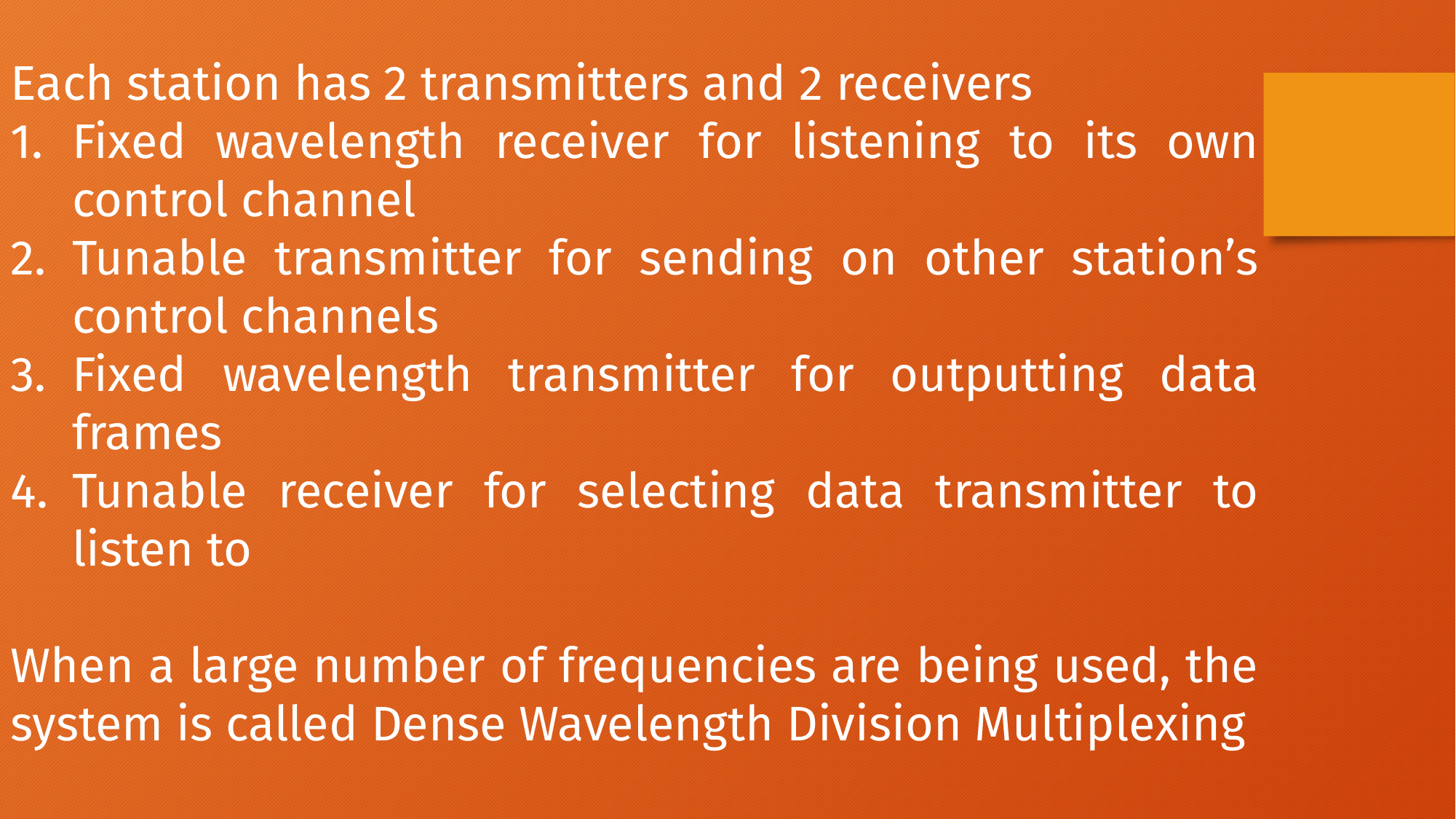

Each station has 2 transmitters and 2 receivers
Fixed wavelength receiver for listening to its own control channel
Tunable transmitter for sending on other station’s control channels
Fixed wavelength transmitter for outputting data frames
Tunable receiver for selecting data transmitter to listen to

When a large number of frequencies are being used, the system is called Dense Wavelength Division Multiplexing